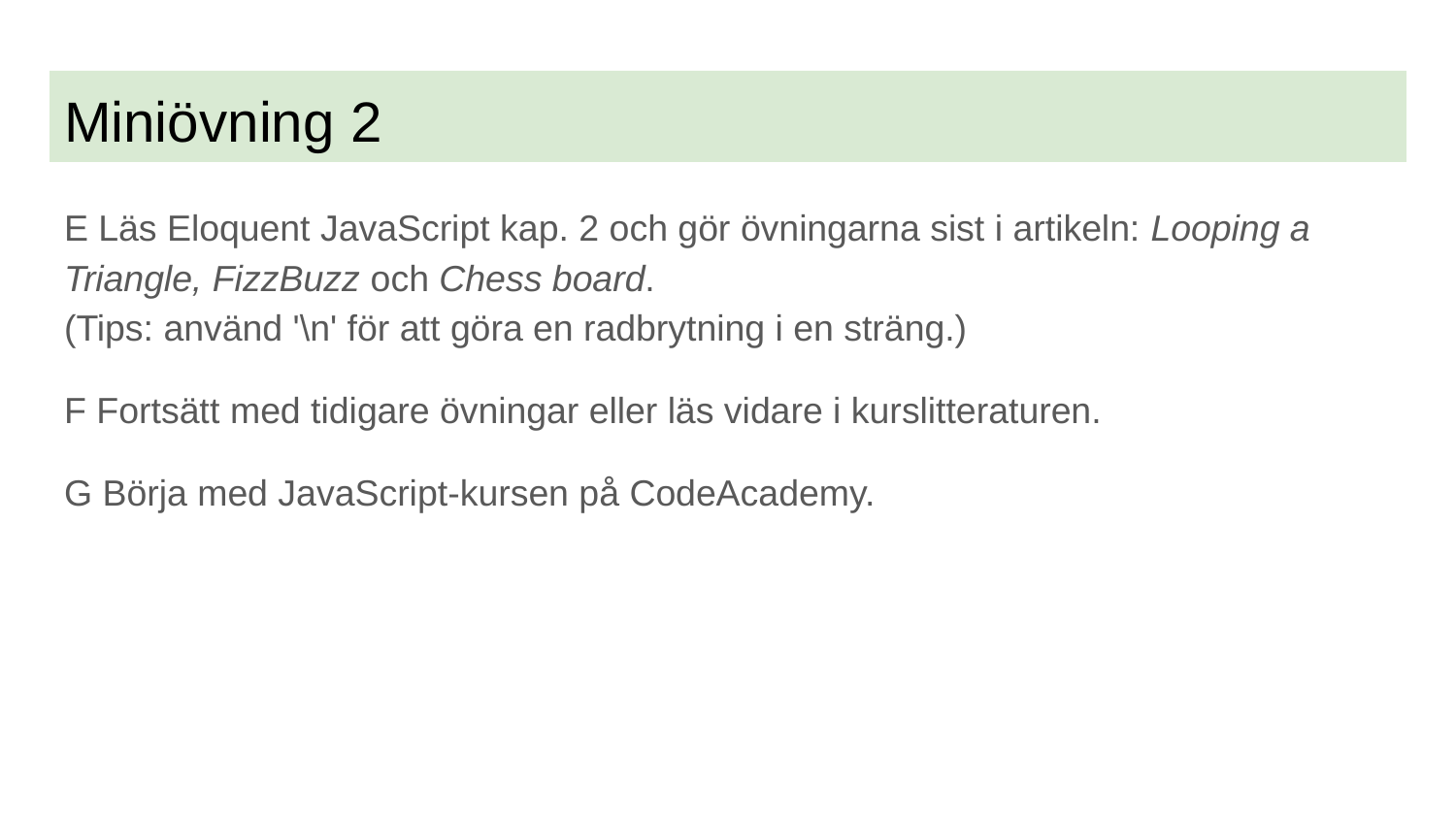

# Miniövning 2
E Läs Eloquent JavaScript kap. 2 och gör övningarna sist i artikeln: Looping a Triangle, FizzBuzz och Chess board.
(Tips: använd '\n' för att göra en radbrytning i en sträng.)
F Fortsätt med tidigare övningar eller läs vidare i kurslitteraturen.
G Börja med JavaScript-kursen på CodeAcademy.